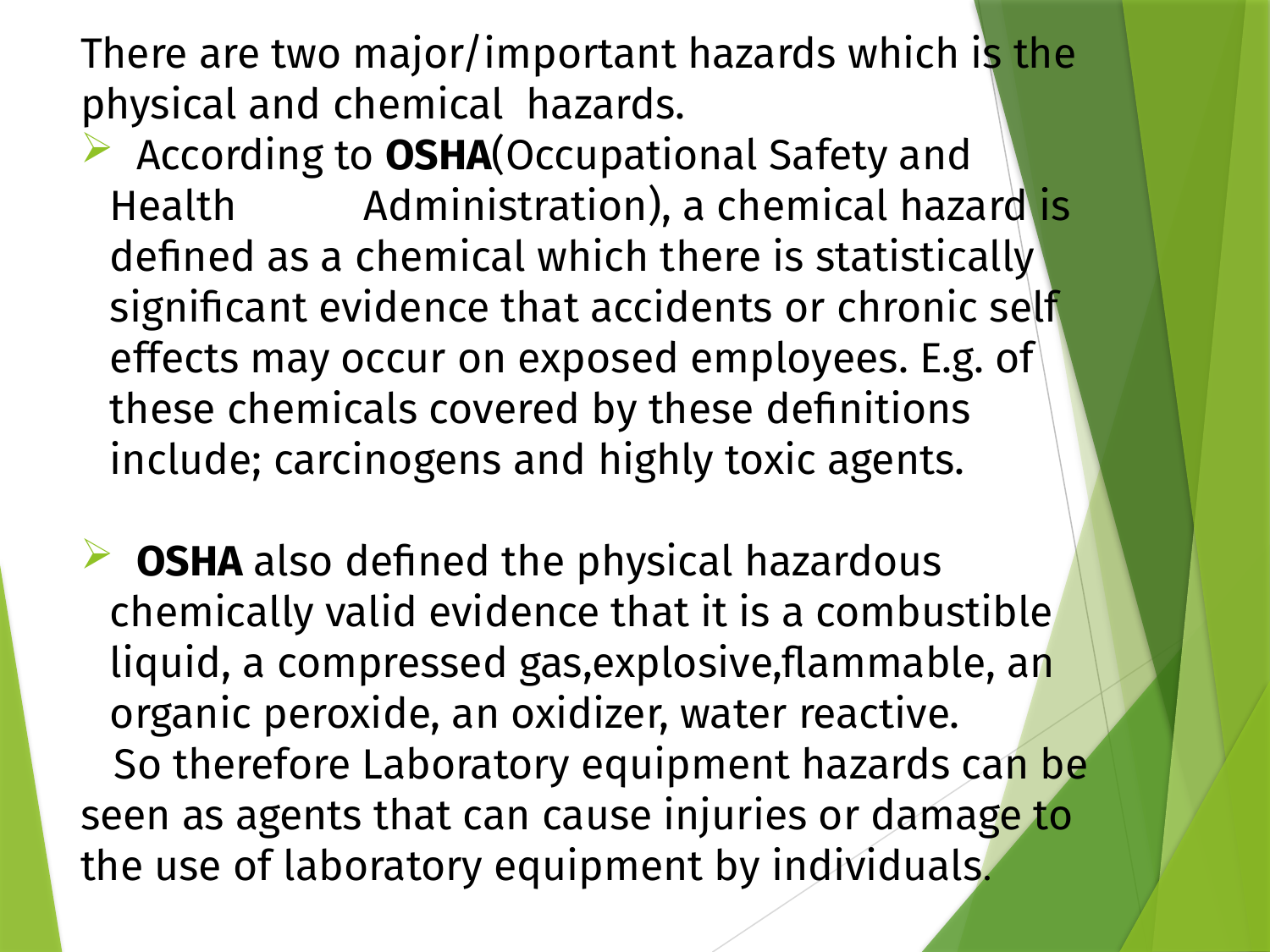

There are two major/important hazards which is the physical and chemical  hazards.
  According to OSHA(Occupational Safety and Health 	Administration), a chemical hazard is defined as a chemical which there is statistically significant evidence that accidents or chronic self effects may occur on exposed employees. E.g. of these chemicals covered by these definitions include; carcinogens and highly toxic agents.

  OSHA also defined the physical hazardous chemically valid evidence that it is a combustible liquid, a compressed gas,explosive,flammable, an organic peroxide, an oxidizer, water reactive.
   So therefore Laboratory equipment hazards can be seen as agents that can cause injuries or damage to the use of laboratory equipment by individuals.